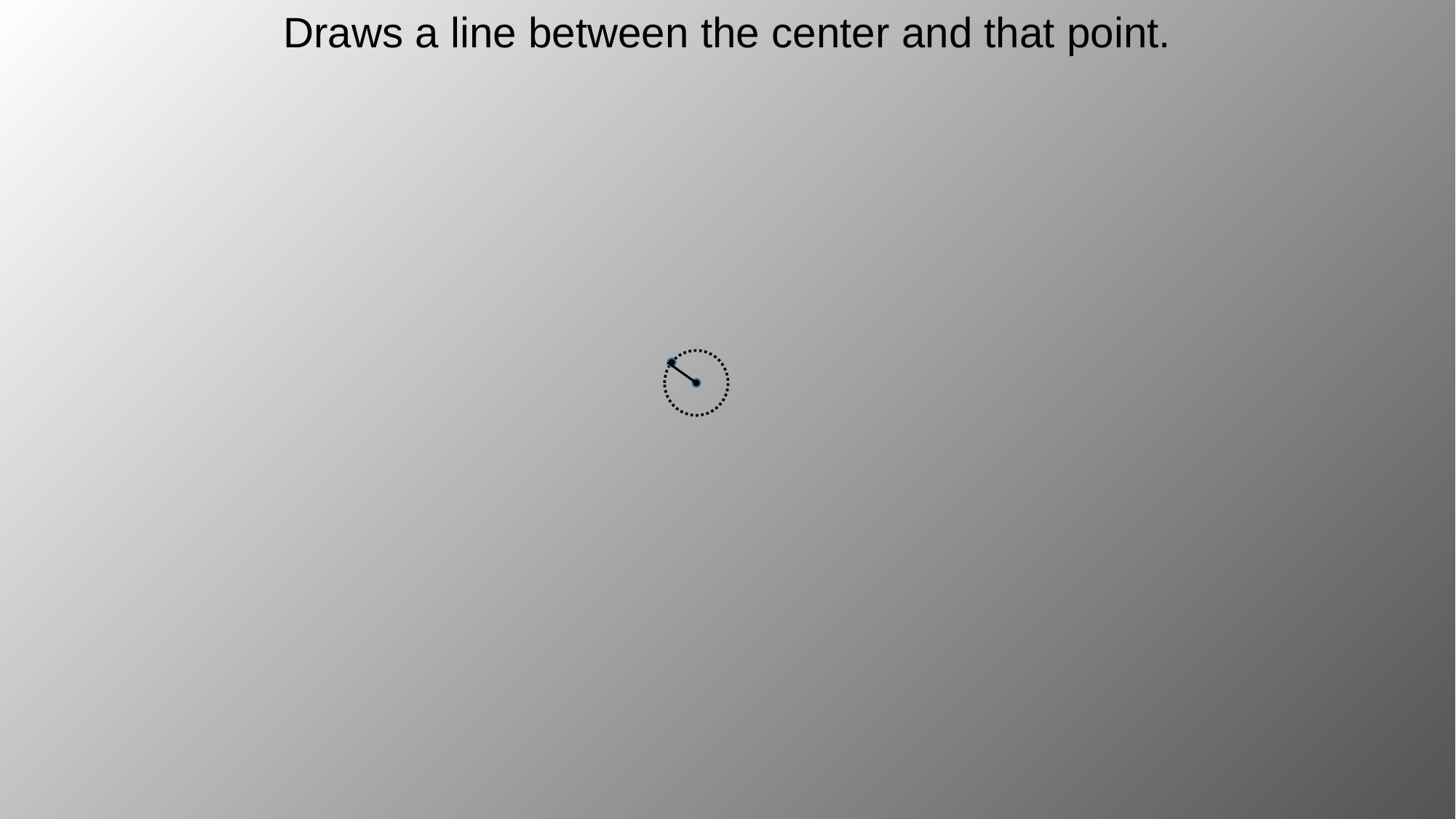

Draws a line between the center and that point.